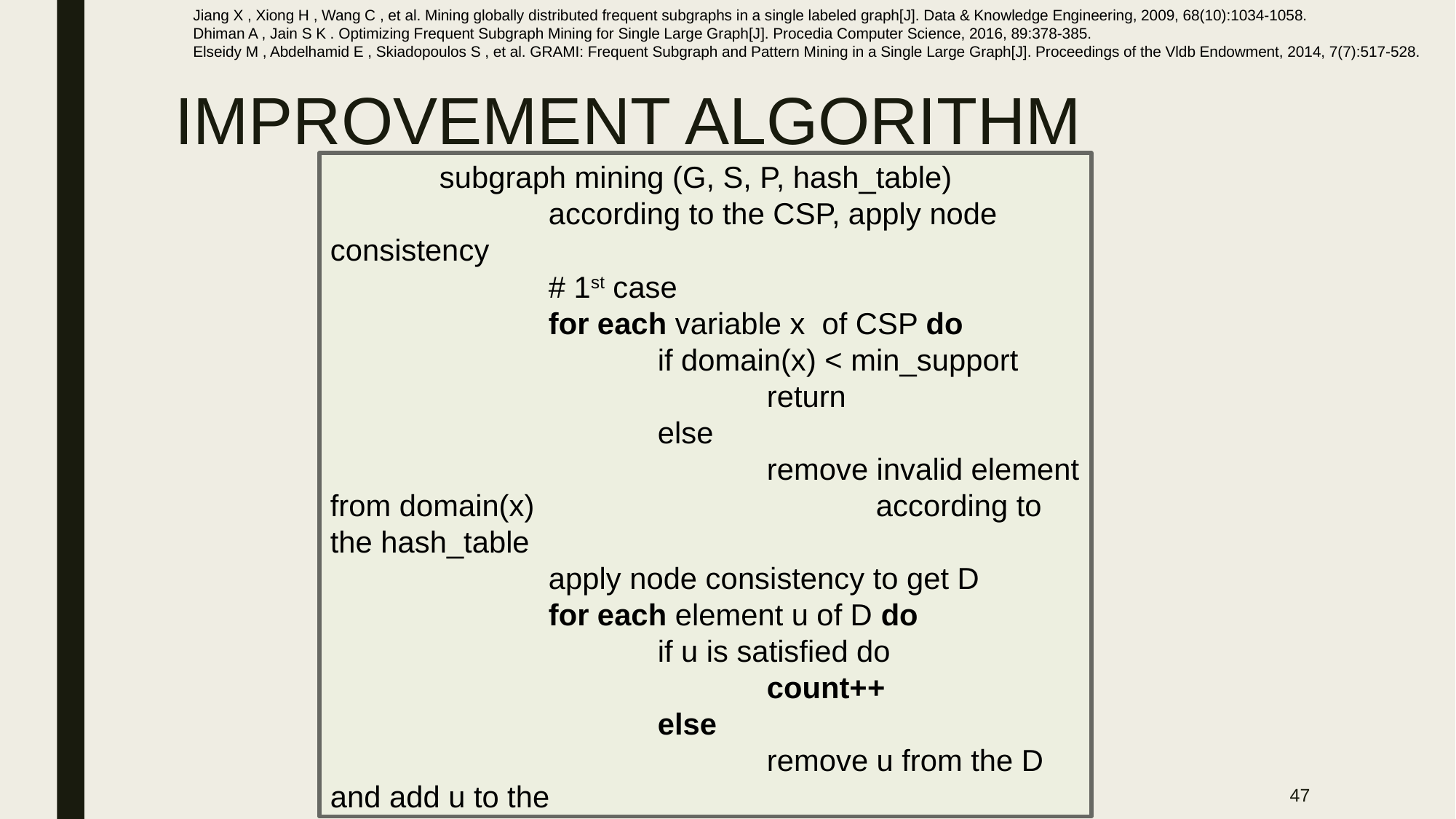

Jiang X , Xiong H , Wang C , et al. Mining globally distributed frequent subgraphs in a single labeled graph[J]. Data & Knowledge Engineering, 2009, 68(10):1034-1058.
Dhiman A , Jain S K . Optimizing Frequent Subgraph Mining for Single Large Graph[J]. Procedia Computer Science, 2016, 89:378-385.
Elseidy M , Abdelhamid E , Skiadopoulos S , et al. GRAMI: Frequent Subgraph and Pattern Mining in a Single Large Graph[J]. Proceedings of the Vldb Endowment, 2014, 7(7):517-528.

# IMPROVEMENT ALGORITHM

	subgraph mining (G, S, P, hash_table)
		according to the CSP, apply node consistency
		# 1st case
		for each variable x  of CSP do
			if domain(x) < min_support
				return
			else
				remove invalid element from domain(x) 				according to the hash_table
		apply node consistency to get D
		for each element u of D do
			if u is satisfied do
				count++
			else
				remove u from the D and add u to the 				hash_table

47